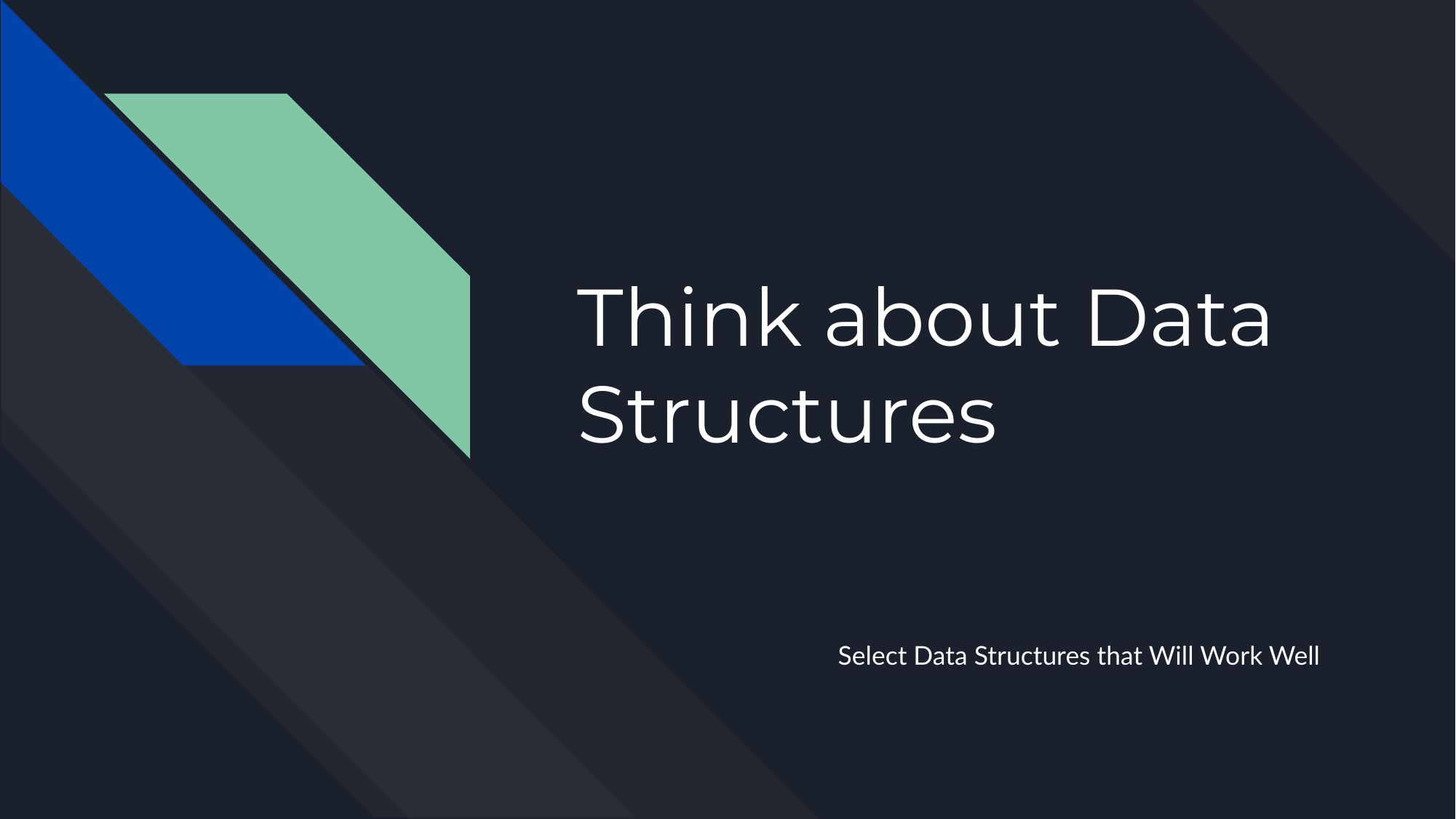

# Think about Data Structures
Select Data Structures that Will Work Well